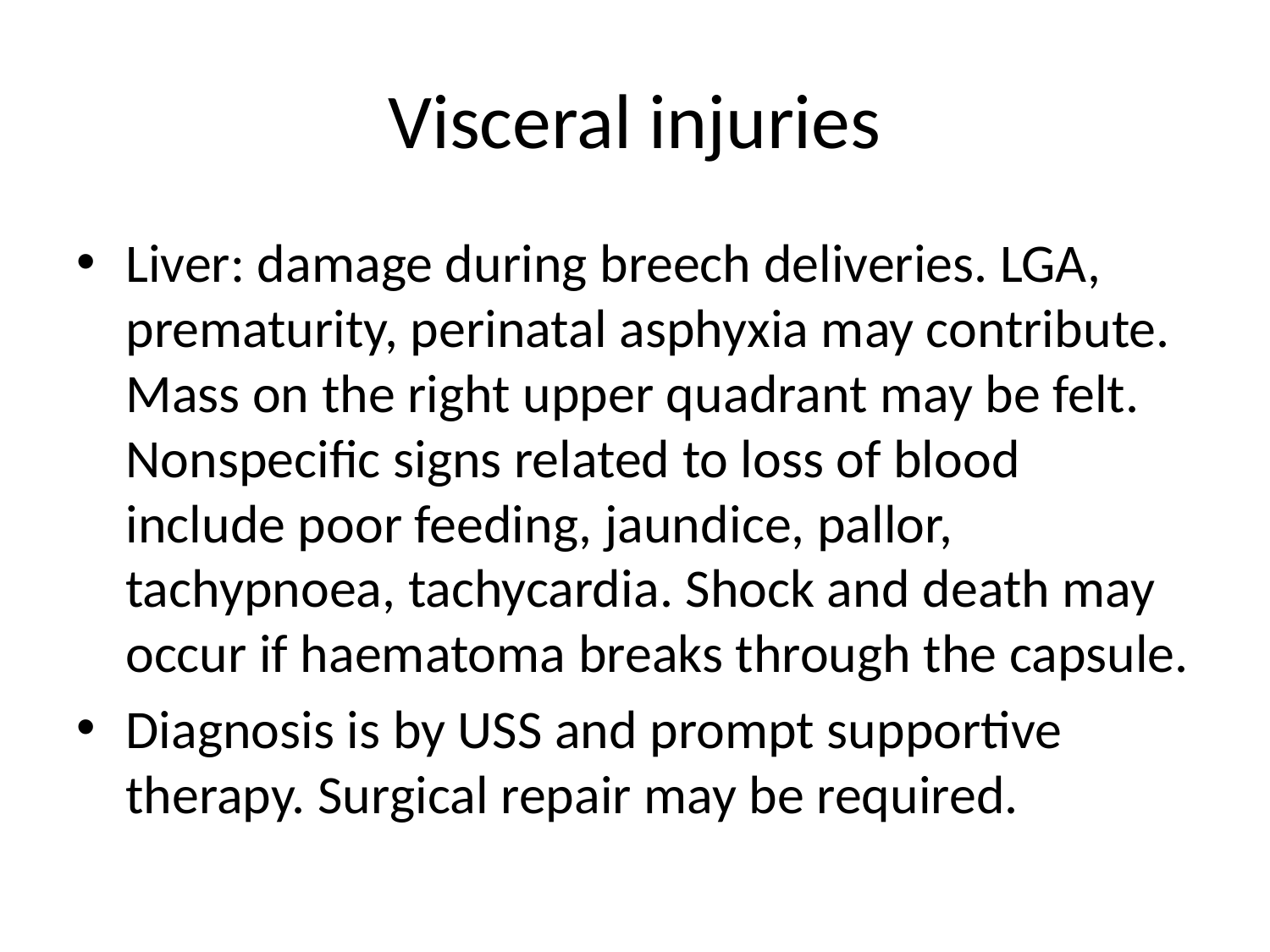

# Visceral injuries
Liver: damage during breech deliveries. LGA, prematurity, perinatal asphyxia may contribute. Mass on the right upper quadrant may be felt. Nonspecific signs related to loss of blood include poor feeding, jaundice, pallor, tachypnoea, tachycardia. Shock and death may occur if haematoma breaks through the capsule.
Diagnosis is by USS and prompt supportive therapy. Surgical repair may be required.